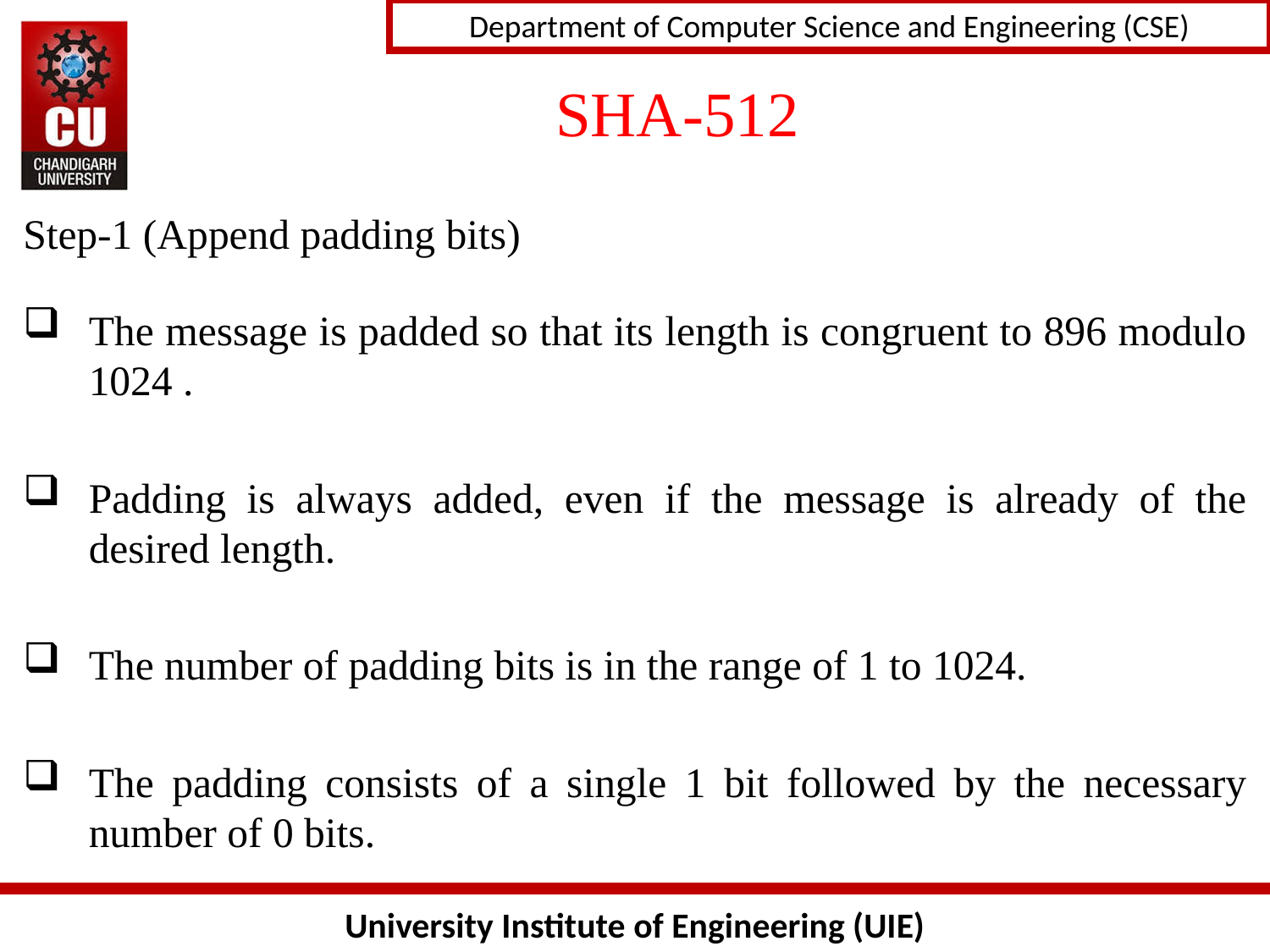

# SHA-512
Step-1 (Append padding bits)

The message is padded so that its length is congruent to 896 modulo 1024 .

Padding is always added, even if the message is already of the desired length.

The number of padding bits is in the range of 1 to 1024.

The padding consists of a single 1 bit followed by the necessary number of 0 bits.